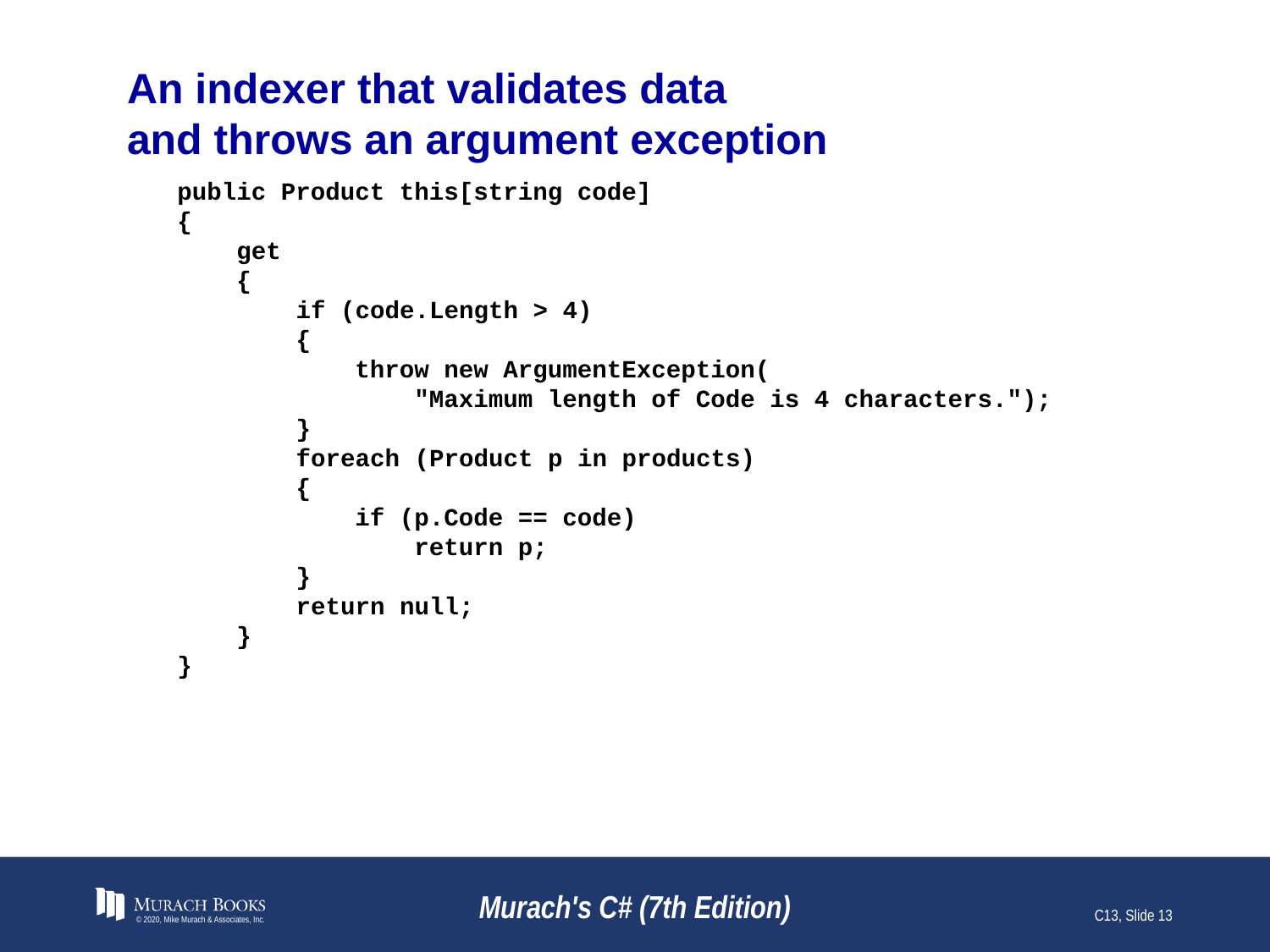

# An indexer that validates data and throws an argument exception
public Product this[string code]
{
    get
    {
        if (code.Length > 4)
        {
            throw new ArgumentException(
                "Maximum length of Code is 4 characters.");
        }
        foreach (Product p in products)
        {
            if (p.Code == code)
                return p;
        }
        return null;
    }
}

© 2020, Mike Murach & Associates, Inc.
Murach's C# (7th Edition)

C13, Slide 13